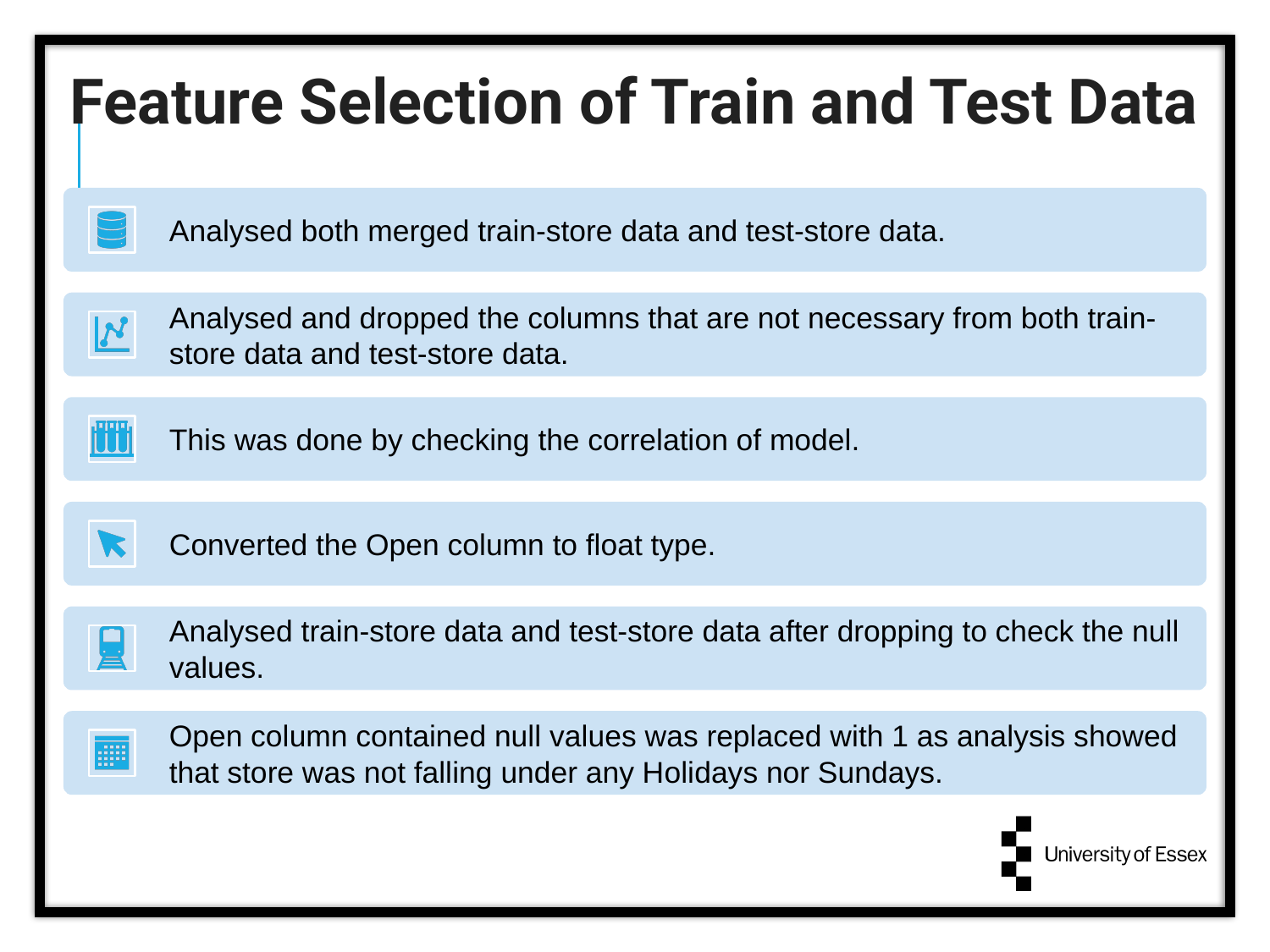

Feature Selection of Train and Test Data

Analysed both merged train-store data and test-store data.
Analysed and dropped the columns that are not necessary from both train-store data and test-store data.
This was done by checking the correlation of model.
Converted the Open column to float type.
Analysed train-store data and test-store data after dropping to check the null values.
Open column contained null values was replaced with 1 as analysis showed that store was not falling under any Holidays nor Sundays.